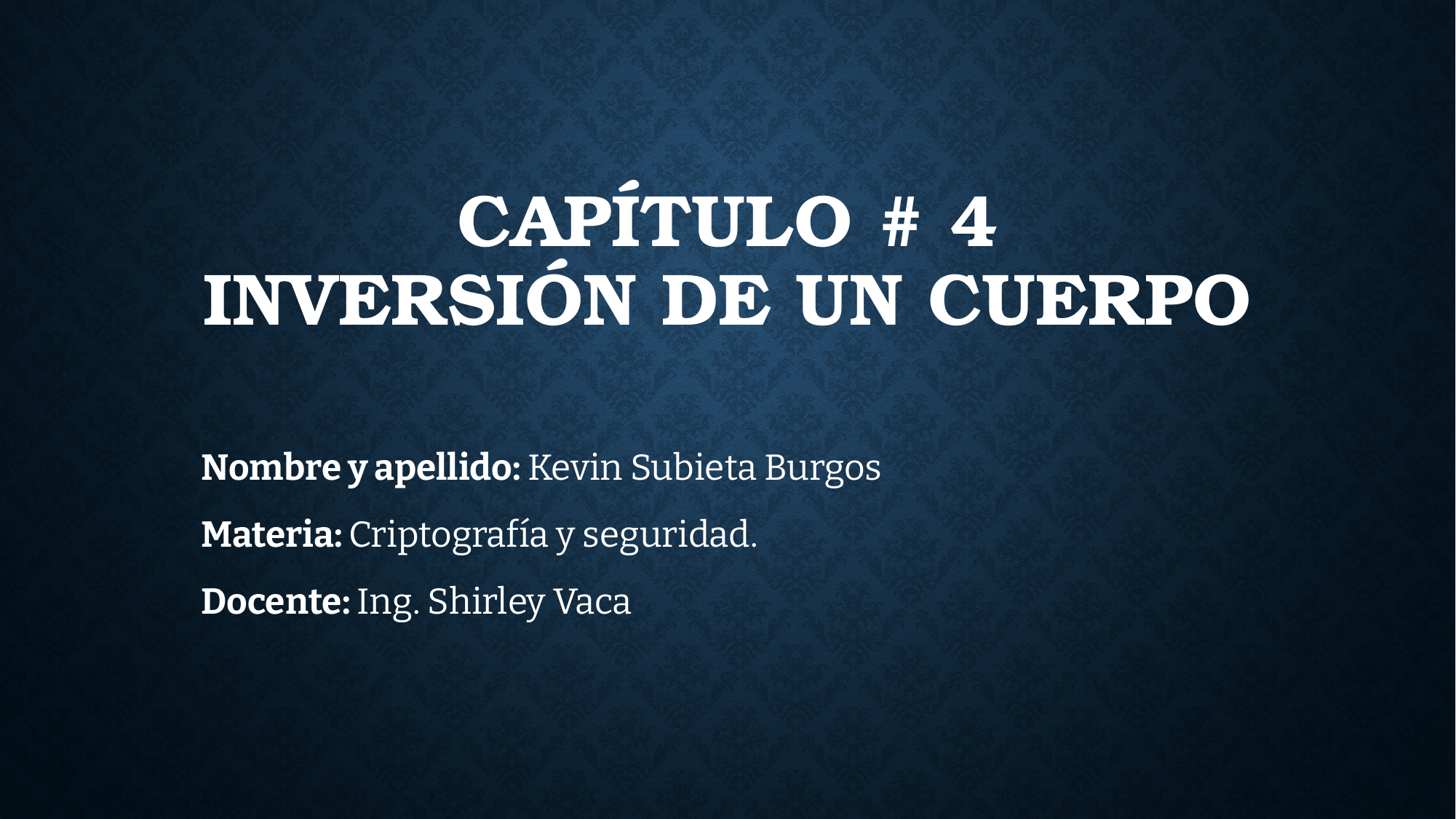

# Capítulo # 4 Inversión de un cuerpo
Nombre y apellido: Kevin Subieta Burgos
Materia: Criptografía y seguridad.
Docente: Ing. Shirley Vaca